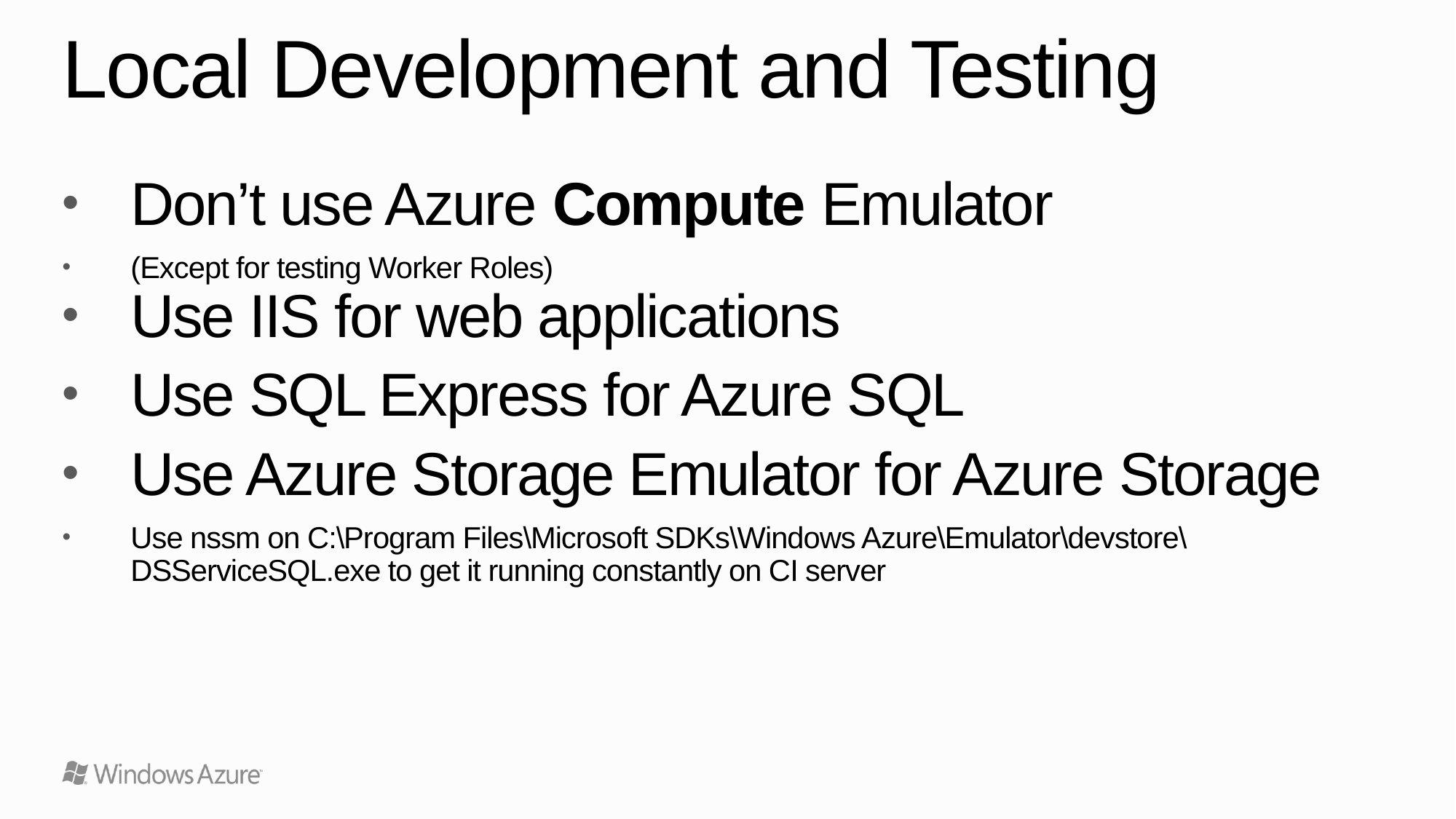

# Local Development and Testing
Don’t use Azure Compute Emulator
(Except for testing Worker Roles)
Use IIS for web applications
Use SQL Express for Azure SQL
Use Azure Storage Emulator for Azure Storage
Use nssm on C:\Program Files\Microsoft SDKs\Windows Azure\Emulator\devstore\DSServiceSQL.exe to get it running constantly on CI server